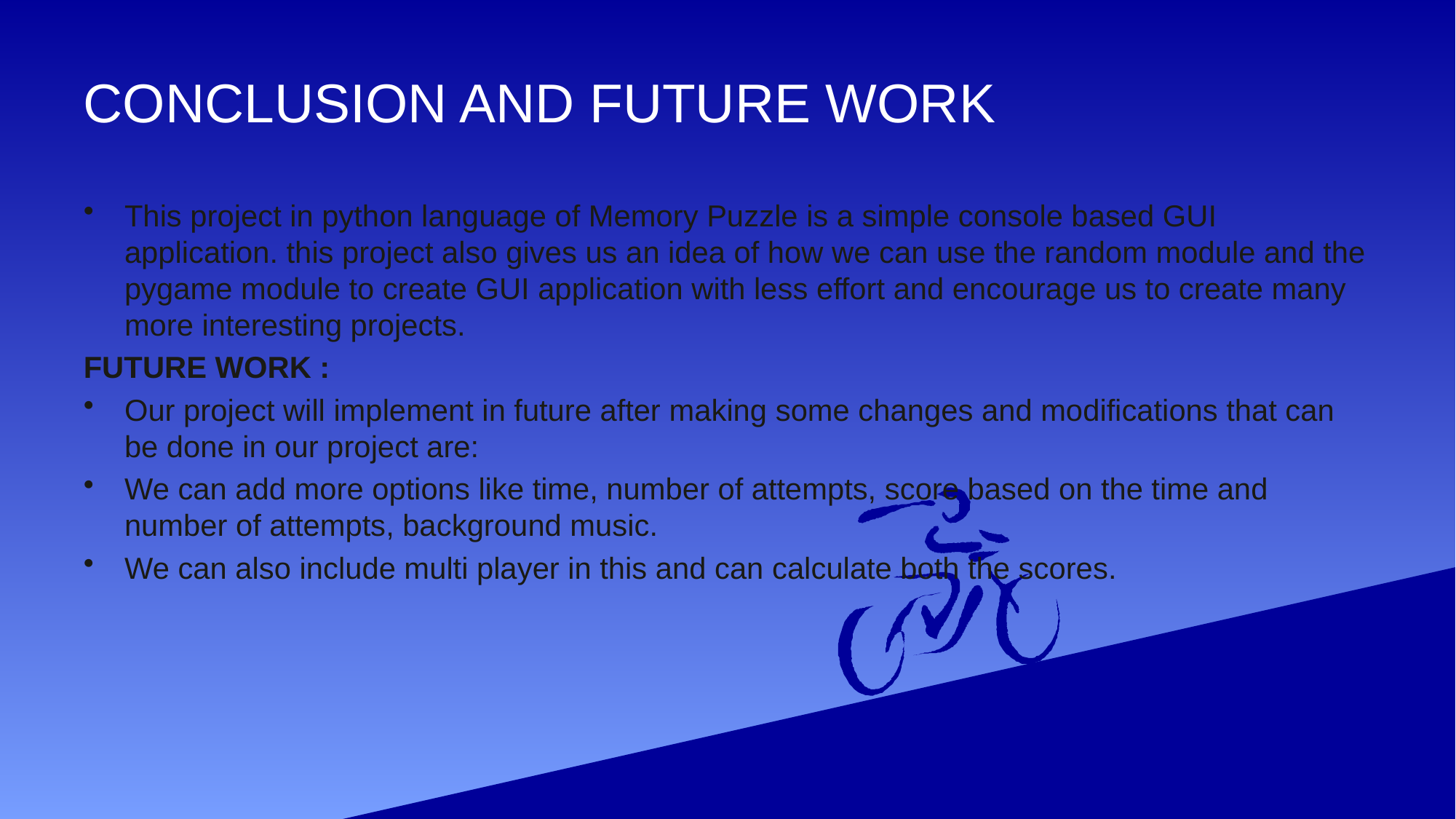

# CONCLUSION AND FUTURE WORK
This project in python language of Memory Puzzle is a simple console based GUI application. this project also gives us an idea of how we can use the random module and the pygame module to create GUI application with less effort and encourage us to create many more interesting projects.
FUTURE WORK :
Our project will implement in future after making some changes and modifications that can be done in our project are:
We can add more options like time, number of attempts, score based on the time and number of attempts, background music.
We can also include multi player in this and can calculate both the scores.